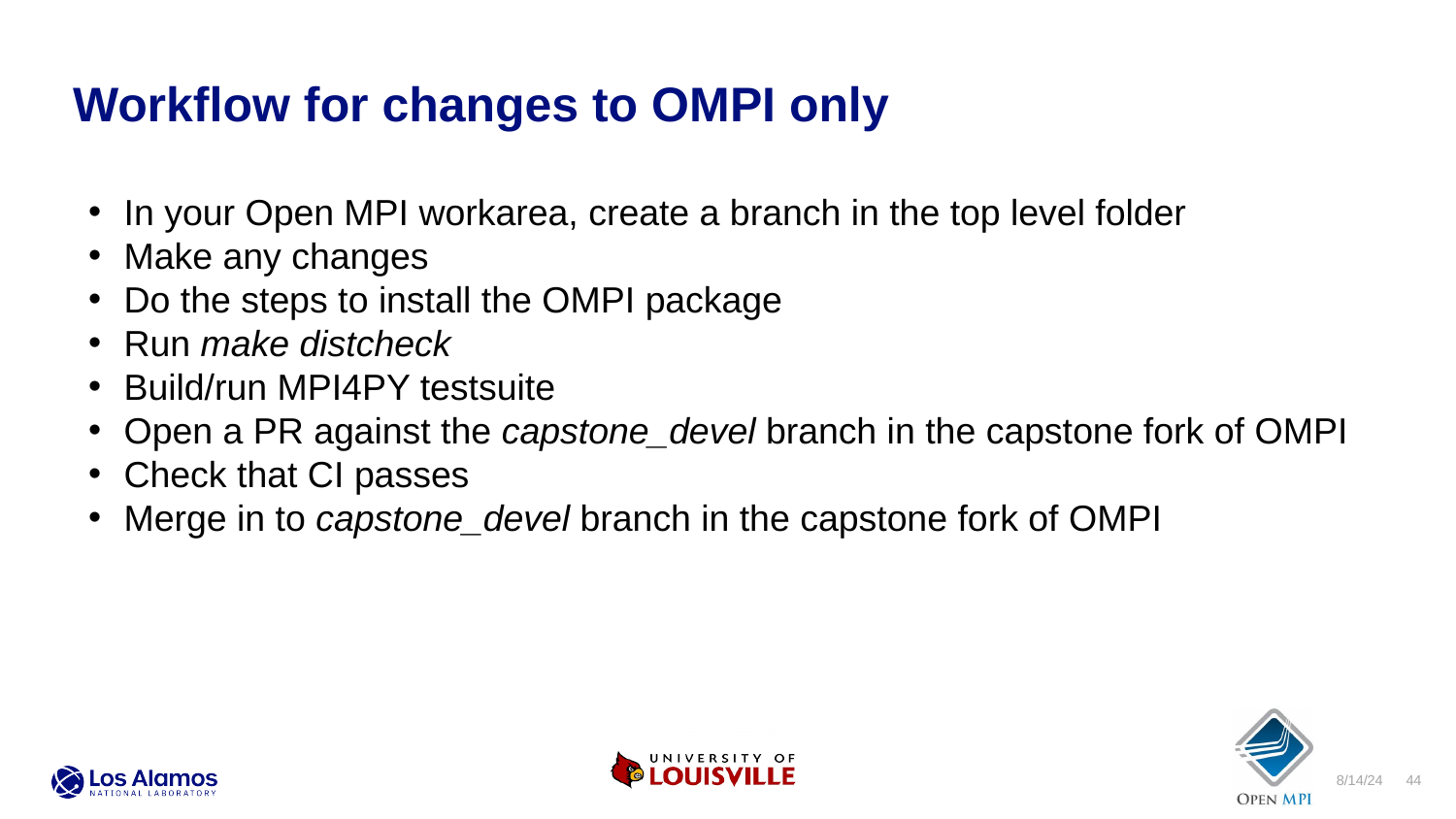

Workflow for changes to OMPI only
In your Open MPI workarea, create a branch in the top level folder
Make any changes
Do the steps to install the OMPI package
Run make distcheck
Build/run MPI4PY testsuite
Open a PR against the capstone_devel branch in the capstone fork of OMPI
Check that CI passes
Merge in to capstone_devel branch in the capstone fork of OMPI